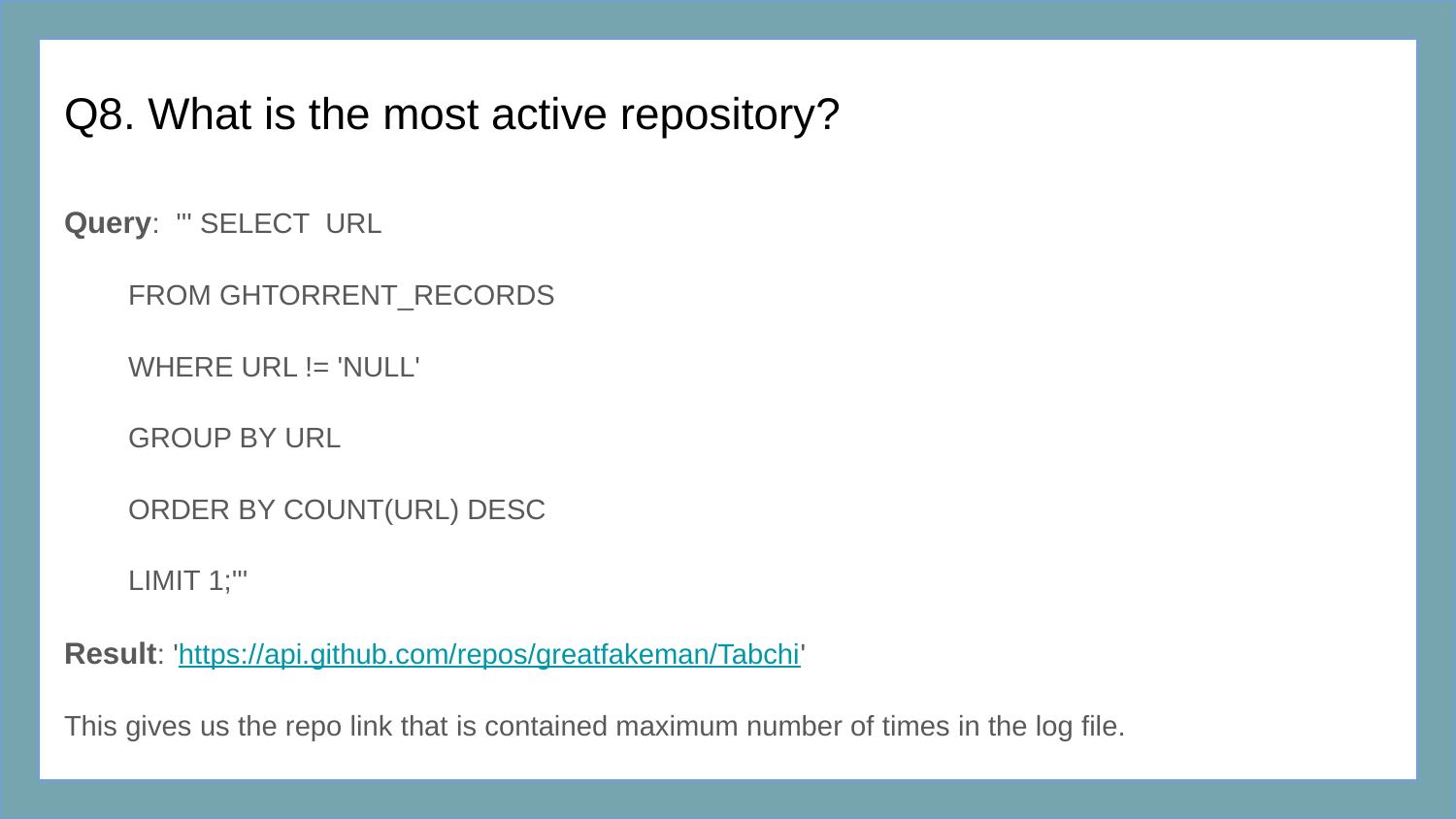

# Q8. What is the most active repository?
Query:  ''' SELECT  URL
        FROM GHTORRENT_RECORDS
        WHERE URL != 'NULL'
        GROUP BY URL
        ORDER BY COUNT(URL) DESC
        LIMIT 1;'''
Result: 'https://api.github.com/repos/greatfakeman/Tabchi'
This gives us the repo link that is contained maximum number of times in the log file.